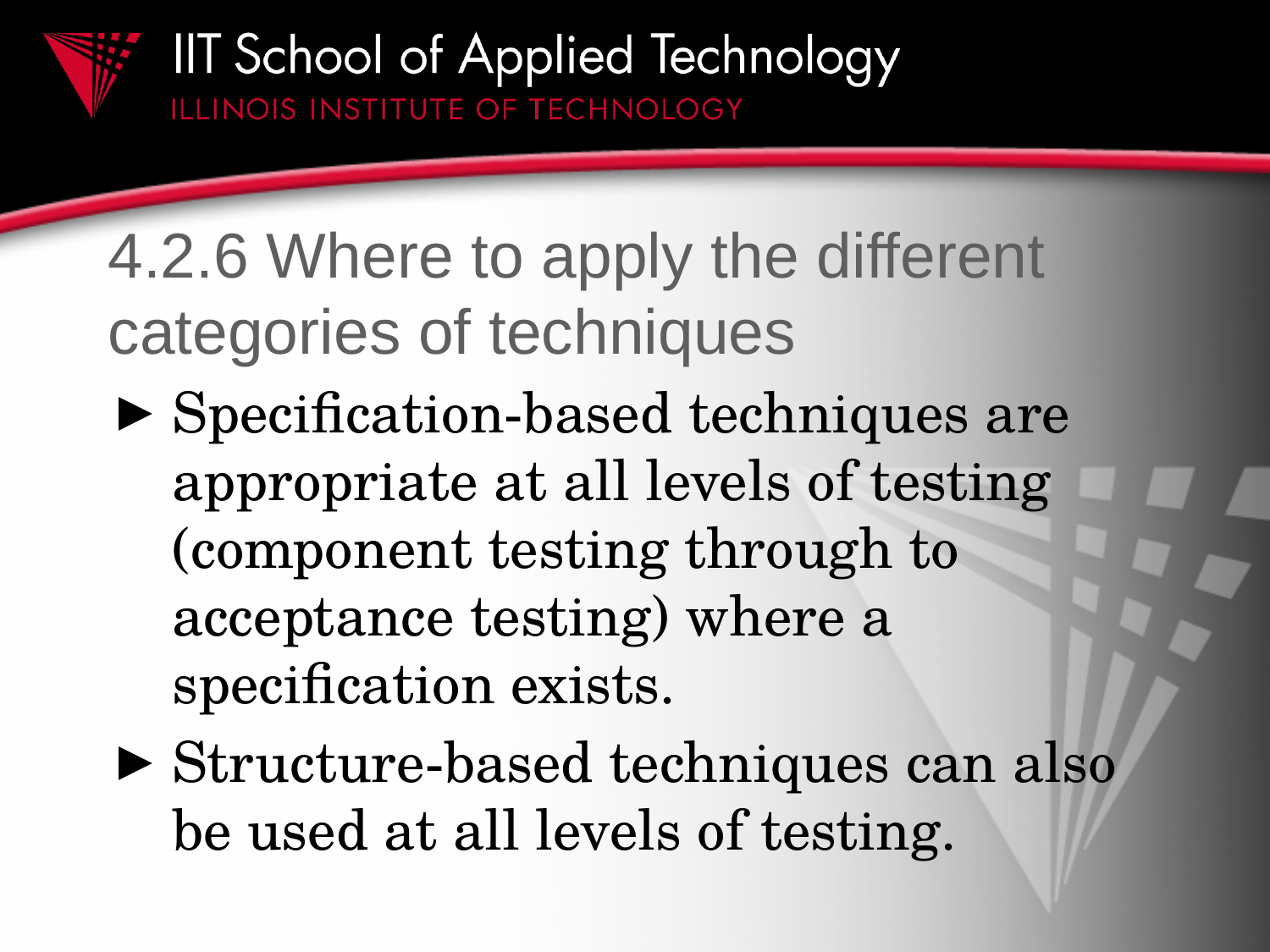

# 4.2.6 Where to apply the different categories of techniques
Specification-based techniques are appropriate at all levels of testing (component testing through to acceptance testing) where a specification exists.
Structure-based techniques can also be used at all levels of testing.